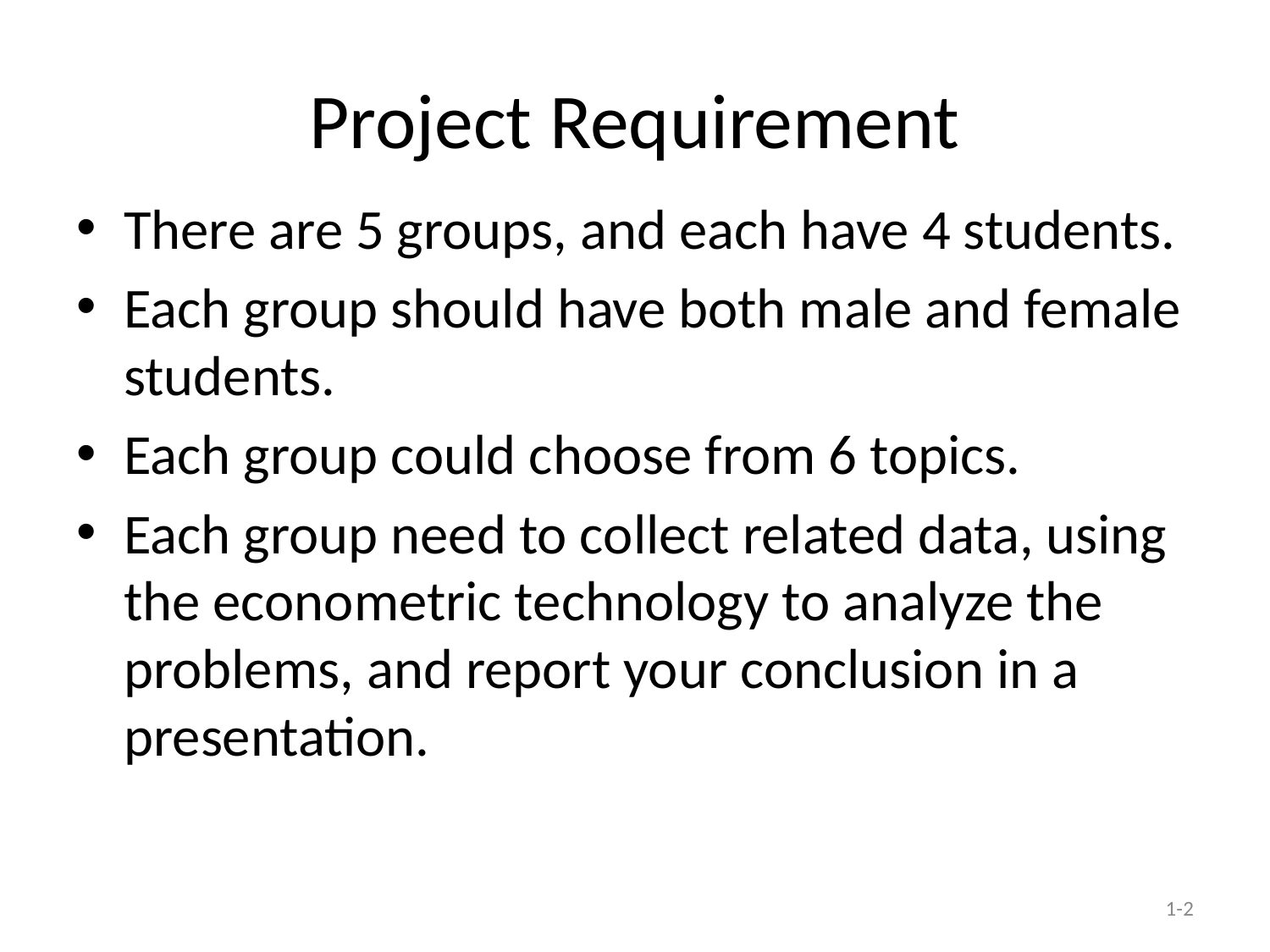

# Project Requirement
There are 5 groups, and each have 4 students.
Each group should have both male and female students.
Each group could choose from 6 topics.
Each group need to collect related data, using the econometric technology to analyze the problems, and report your conclusion in a presentation.
1-2